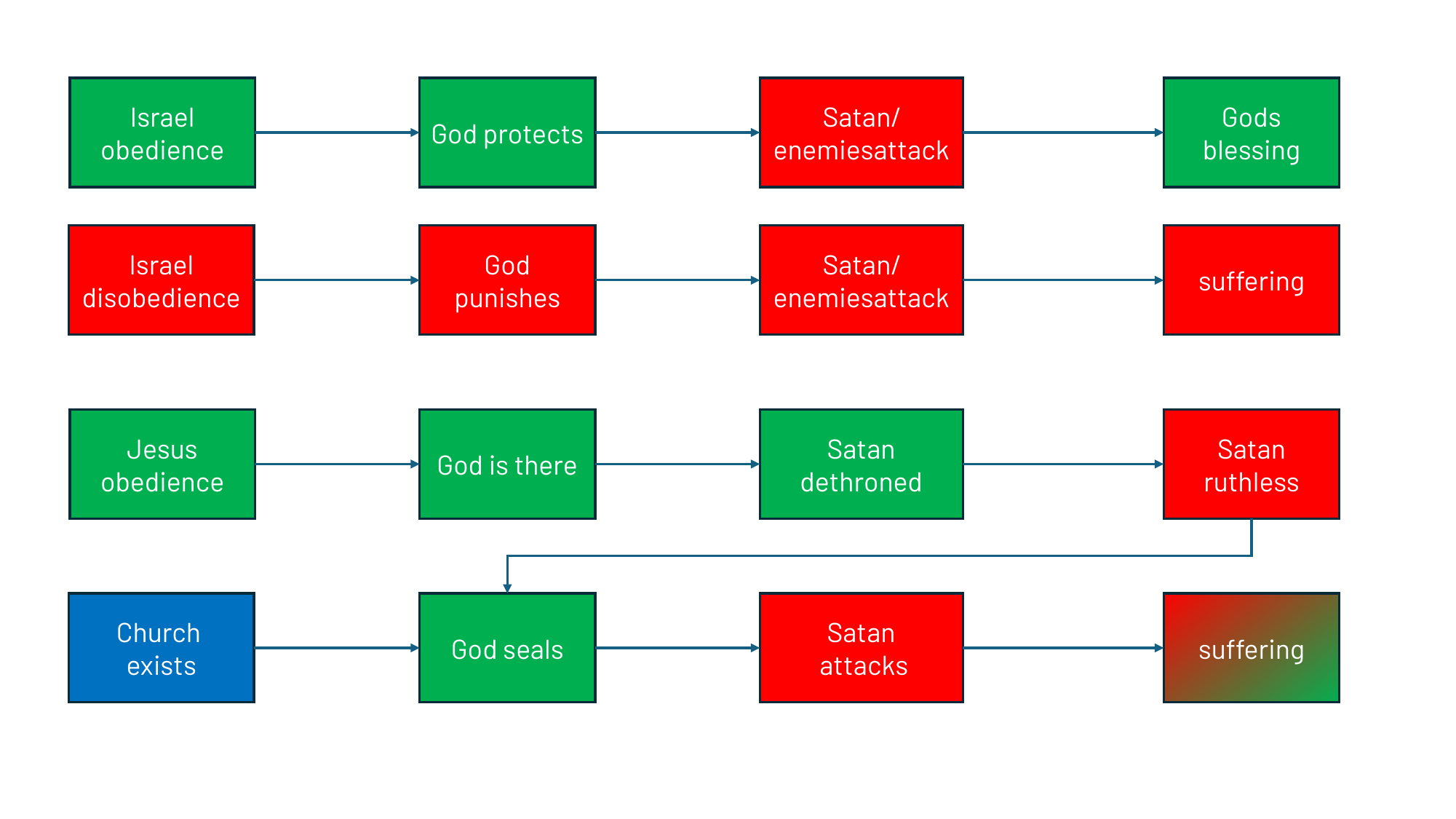

Israel
obedience
God protects
Satan/enemiesattack
Gods blessing
Israel
disobedience
God punishes
Satan/enemiesattack
suffering
Jesus
obedience
God is there
Satan dethroned
Satan
ruthless
Church
exists
God seals
Satan
 attacks
suffering